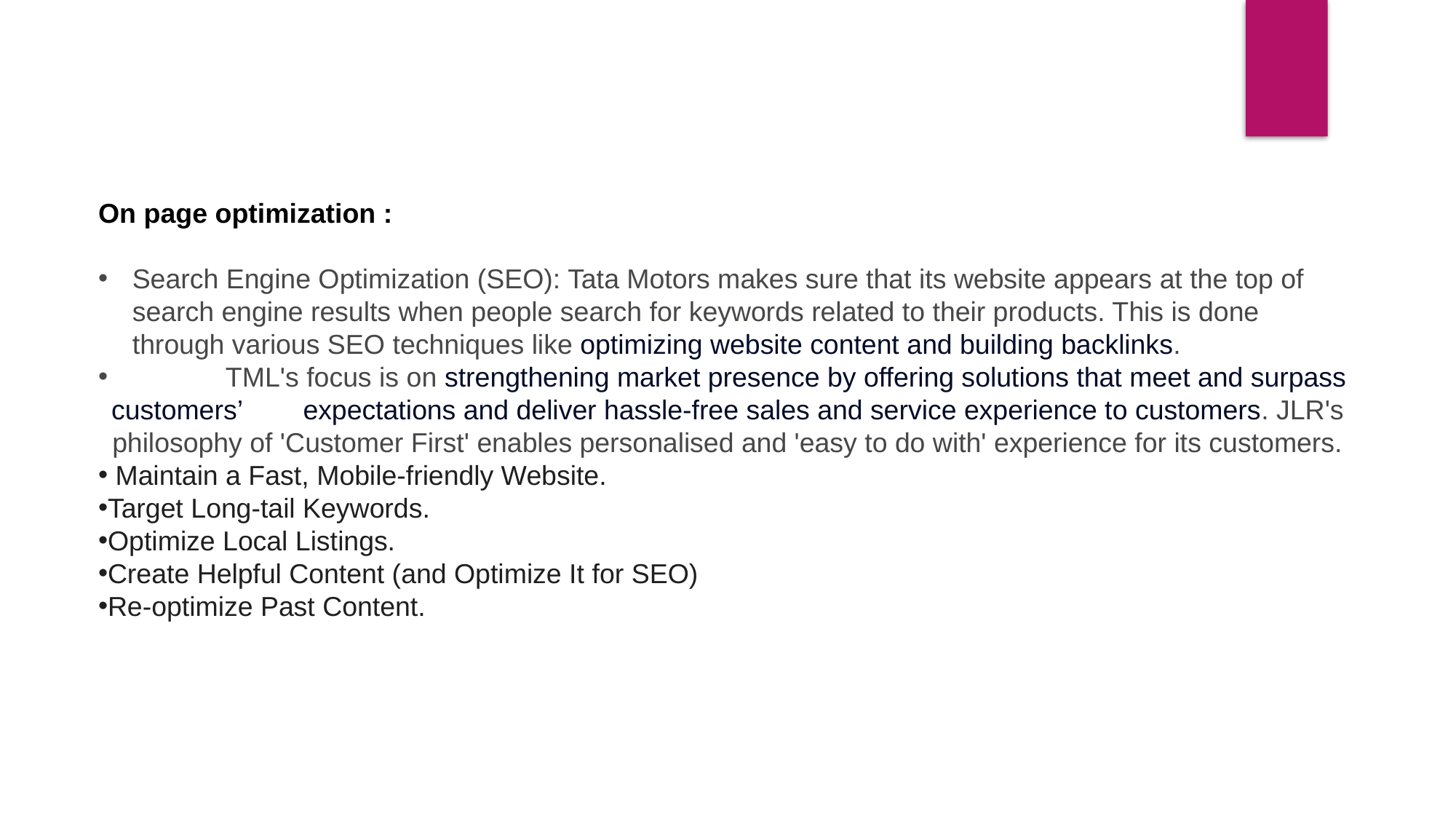

On page optimization :

Search Engine Optimization (SEO): Tata Motors makes sure that its website appears at the top of search engine results when people search for keywords related to their products. This is done through various SEO techniques like optimizing website content and building backlinks.
              TML's focus is on strengthening market presence by offering solutions that meet and surpass customers’        expectations and deliver hassle-free sales and service experience to customers. JLR's philosophy of 'Customer First' enables personalised and 'easy to do with' experience for its customers.
 Maintain a Fast, Mobile-friendly Website.
Target Long-tail Keywords.
Optimize Local Listings.
Create Helpful Content (and Optimize It for SEO)
Re-optimize Past Content.